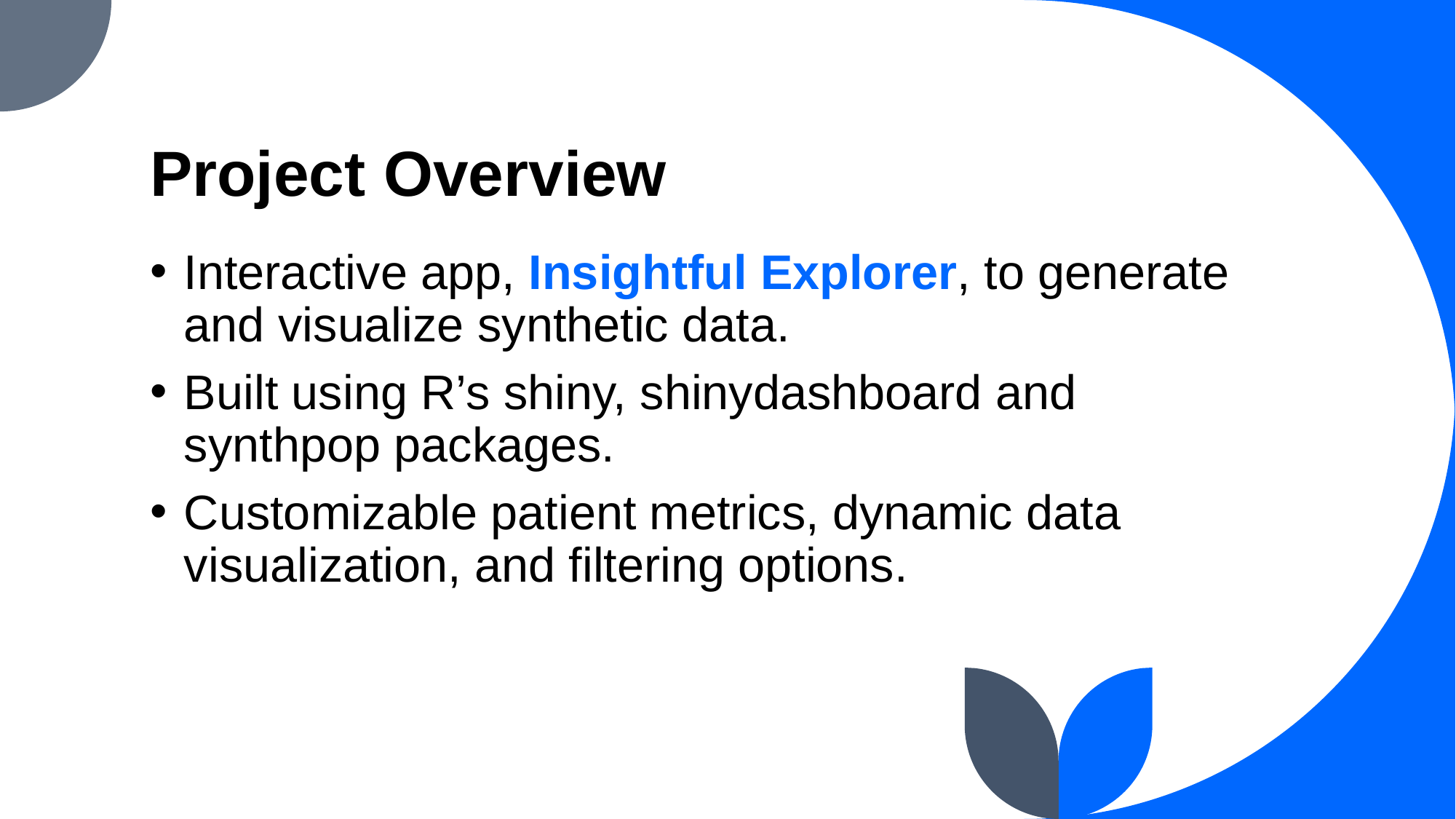

# Project Overview
Interactive app, Insightful Explorer, to generate and visualize synthetic data.
Built using R’s shiny, shinydashboard and synthpop packages.
Customizable patient metrics, dynamic data visualization, and filtering options.